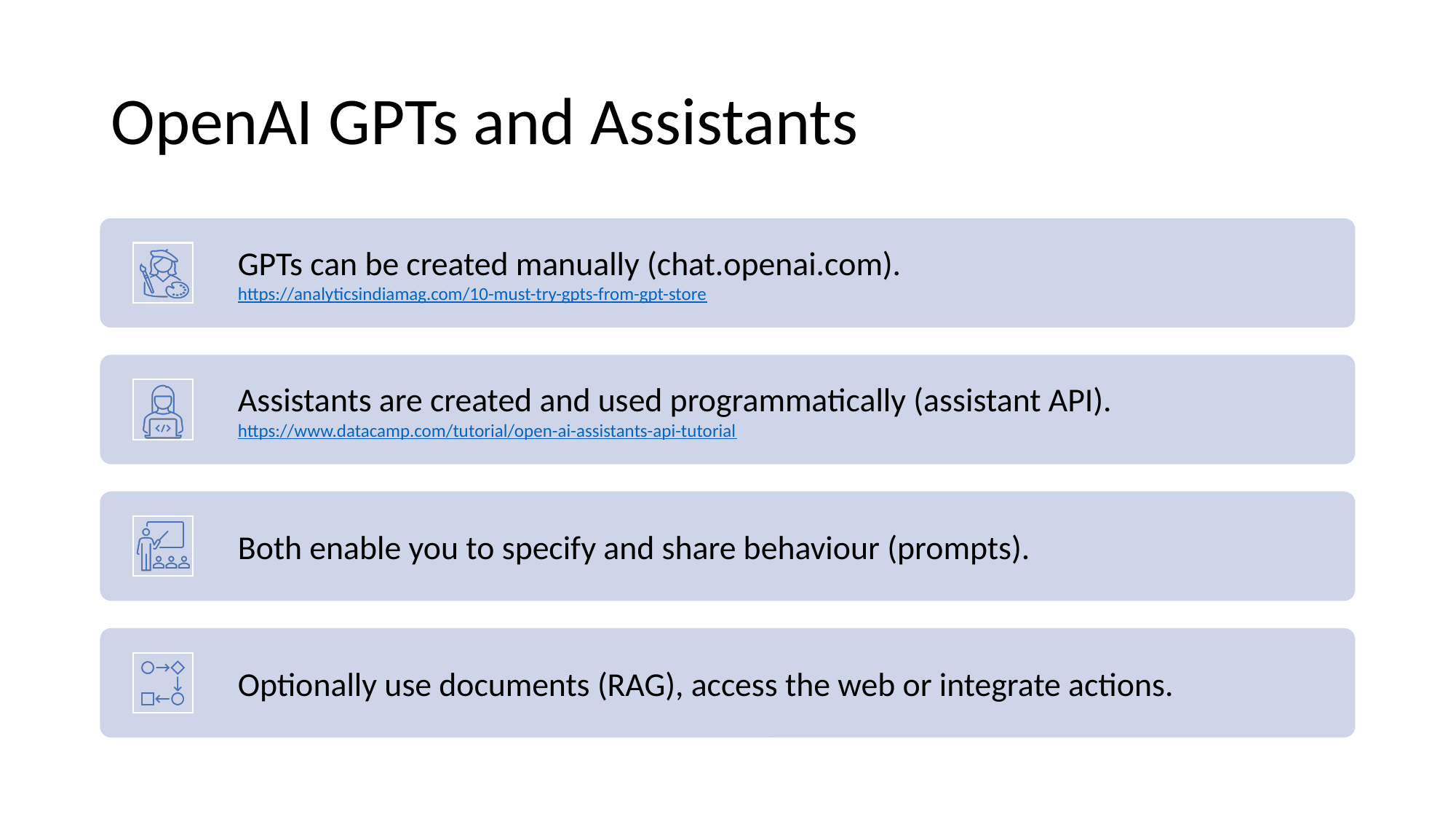

# OpenAI GPTs and Assistants
GPTs can be created manually (chat.openai.com).
https://analyticsindiamag.com/10-must-try-gpts-from-gpt-store
Assistants are created and used programmatically (assistant API).
https://www.datacamp.com/tutorial/open-ai-assistants-api-tutorial
Both enable you to specify and share behaviour (prompts).
Optionally use documents (RAG), access the web or integrate actions.